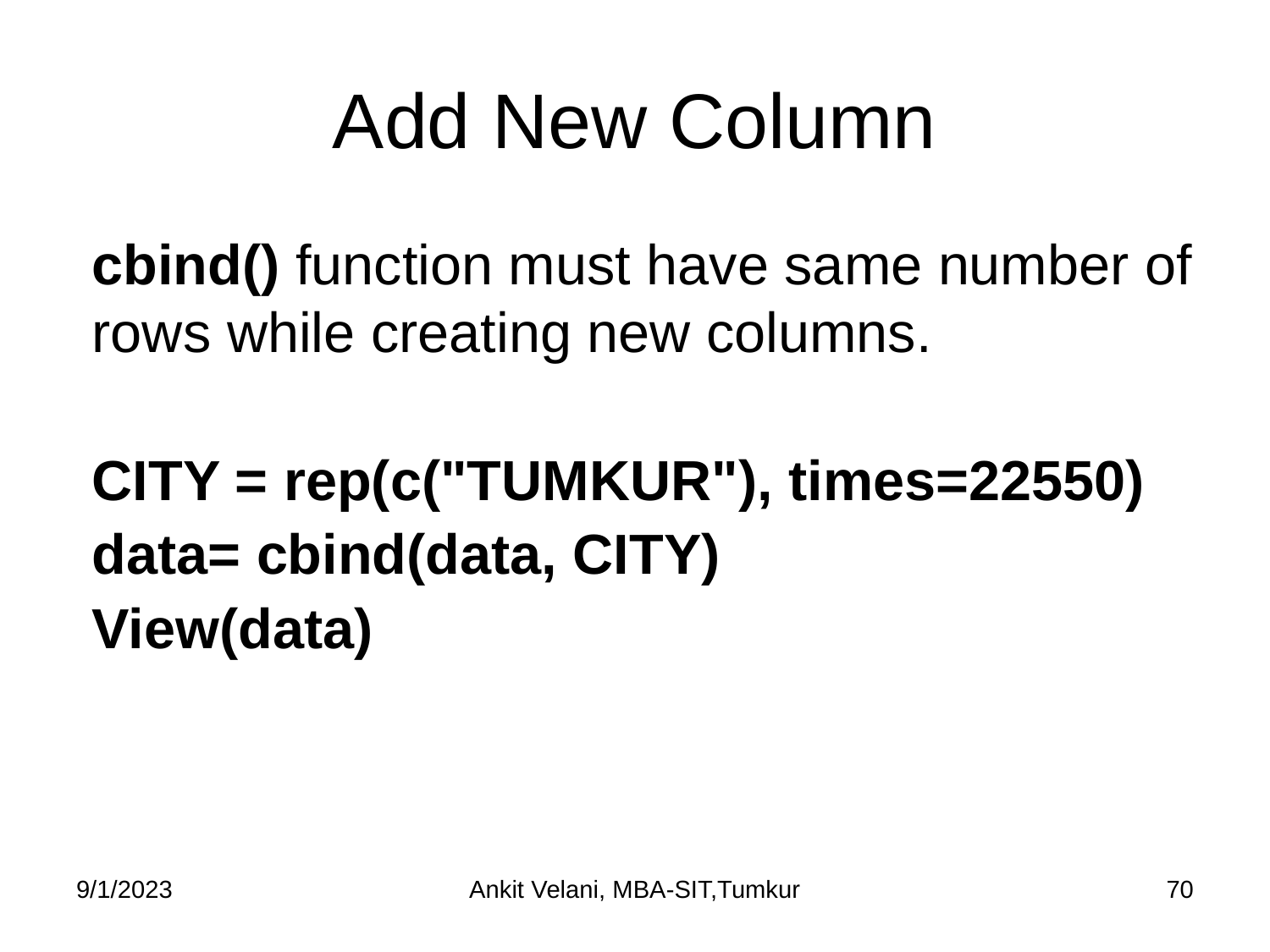

# Add New Column
cbind() function must have same number of rows while creating new columns.

CITY = rep(c("TUMKUR"), times=22550)
data= cbind(data, CITY)
View(data)
9/1/2023
Ankit Velani, MBA-SIT,Tumkur
70